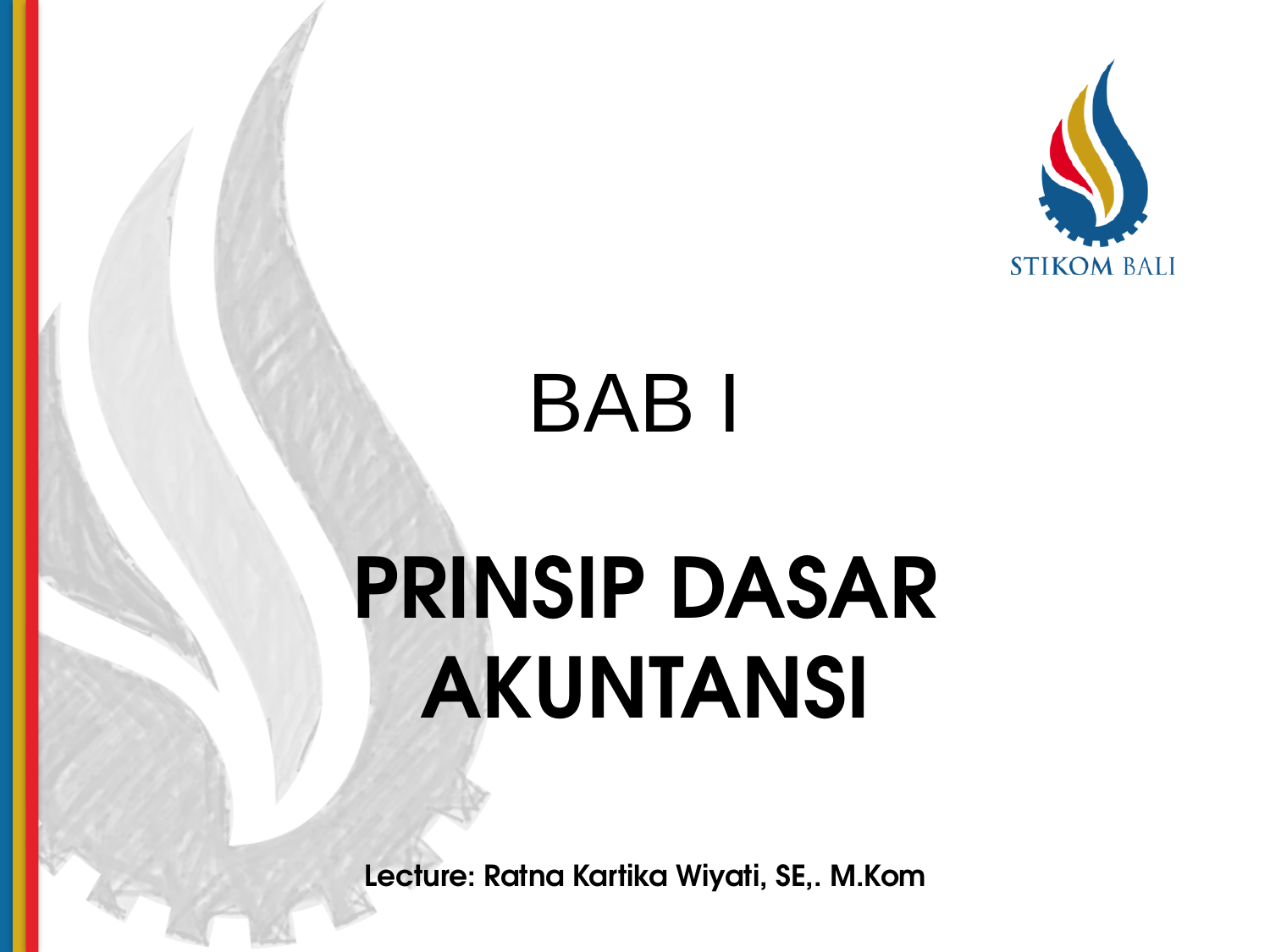

# BAB I
PRINSIP DASAR AKUNTANSI

Lecture: Ratna Kartika Wiyati, SE,. M.Kom